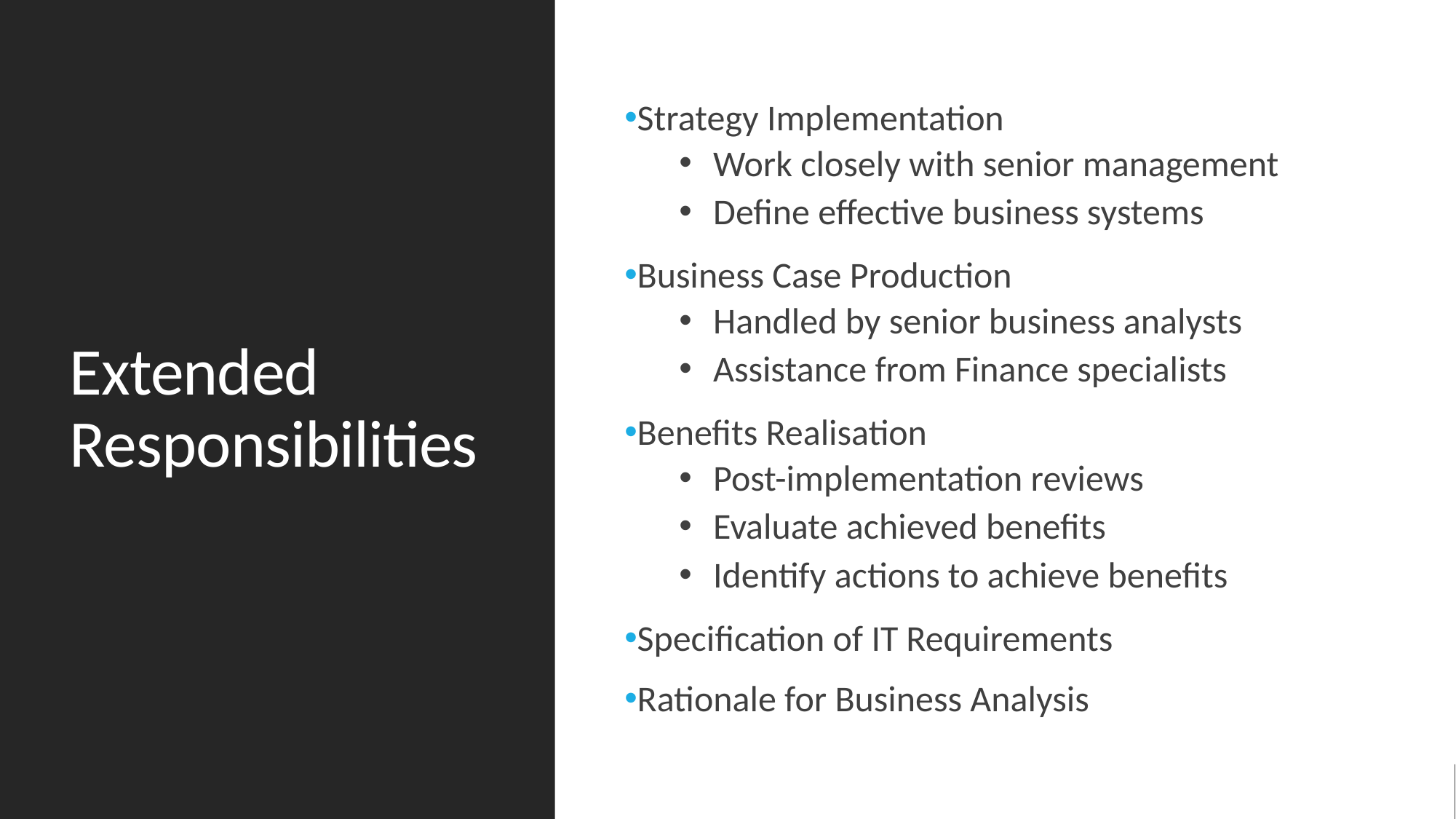

# Extended Responsibilities
Strategy Implementation
Work closely with senior management
Define effective business systems
Business Case Production
Handled by senior business analysts
Assistance from Finance specialists
Benefits Realisation
Post-implementation reviews
Evaluate achieved benefits
Identify actions to achieve benefits
Specification of IT Requirements
Rationale for Business Analysis